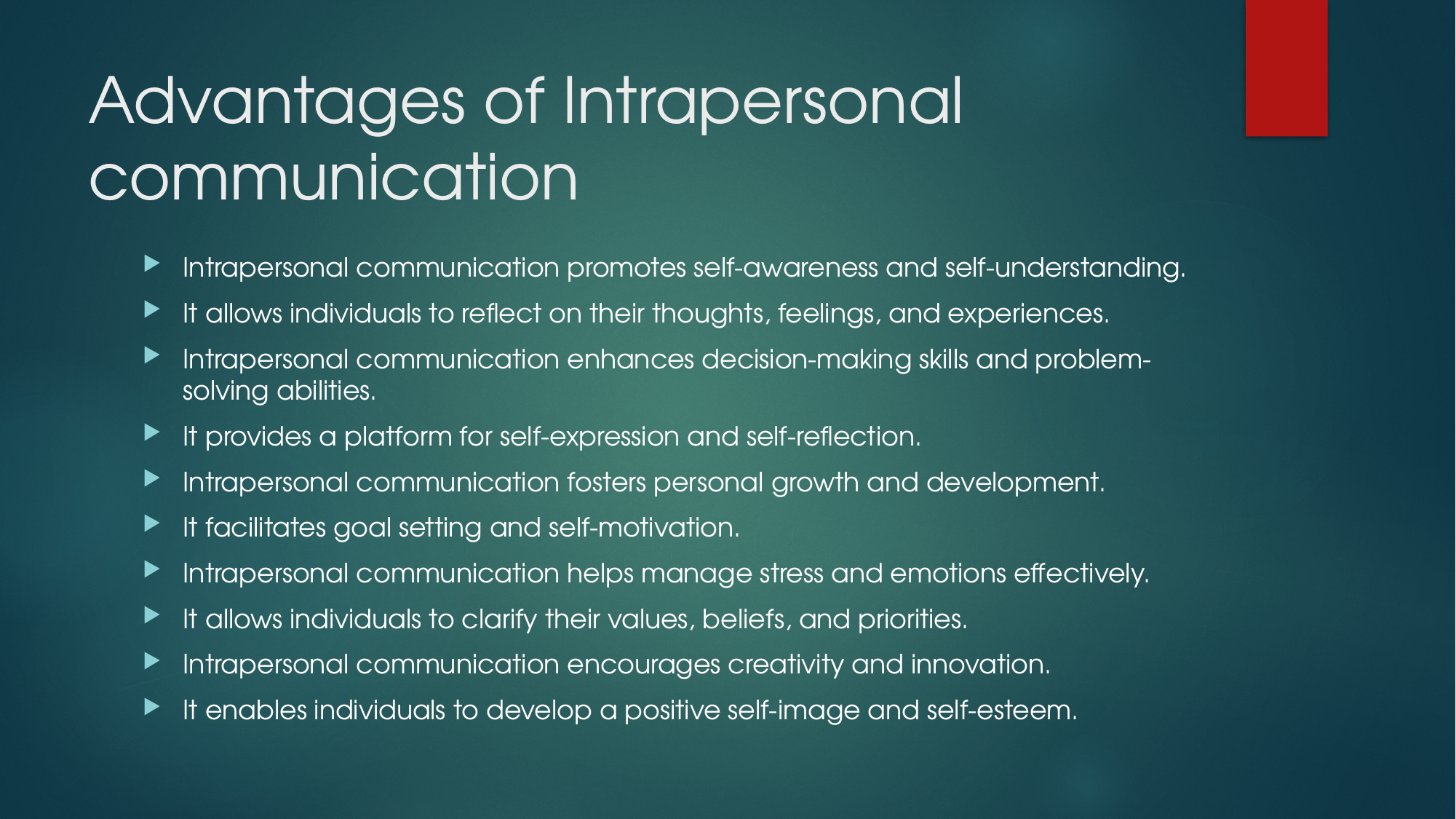

# Advantages of Intrapersonal communication
Intrapersonal communication promotes self-awareness and self-understanding.
It allows individuals to reflect on their thoughts, feelings, and experiences.
Intrapersonal communication enhances decision-making skills and problem-solving abilities.
It provides a platform for self-expression and self-reflection.
Intrapersonal communication fosters personal growth and development.
It facilitates goal setting and self-motivation.
Intrapersonal communication helps manage stress and emotions effectively.
It allows individuals to clarify their values, beliefs, and priorities.
Intrapersonal communication encourages creativity and innovation.
It enables individuals to develop a positive self-image and self-esteem.